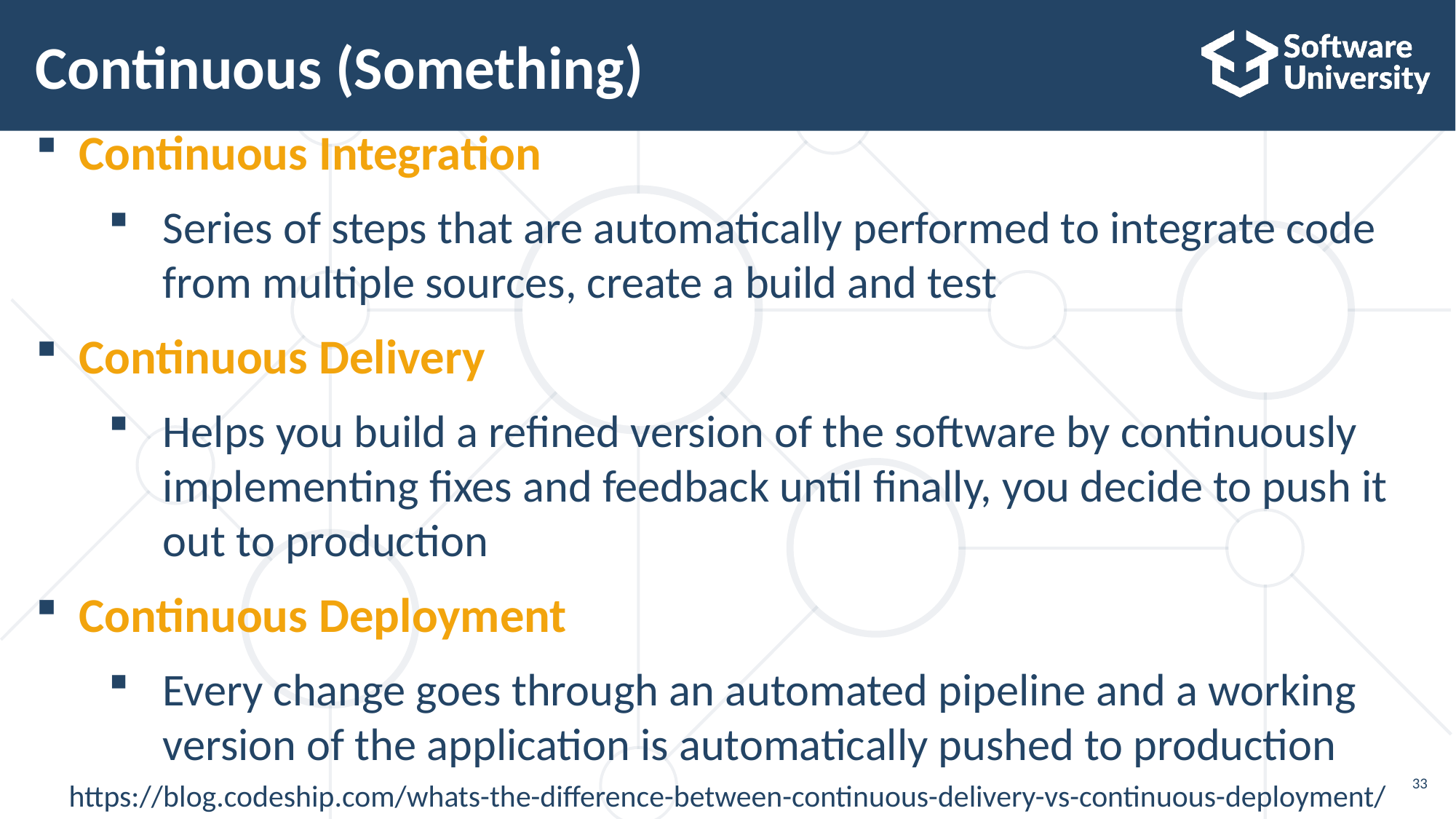

# Continuous (Something)
Continuous Integration
Series of steps that are automatically performed to integrate code from multiple sources, create a build and test
Continuous Delivery
Helps you build a refined version of the software by continuously implementing fixes and feedback until finally, you decide to push it out to production
Continuous Deployment
Every change goes through an automated pipeline and a working version of the application is automatically pushed to production
https://blog.codeship.com/whats-the-difference-between-continuous-delivery-vs-continuous-deployment/
33